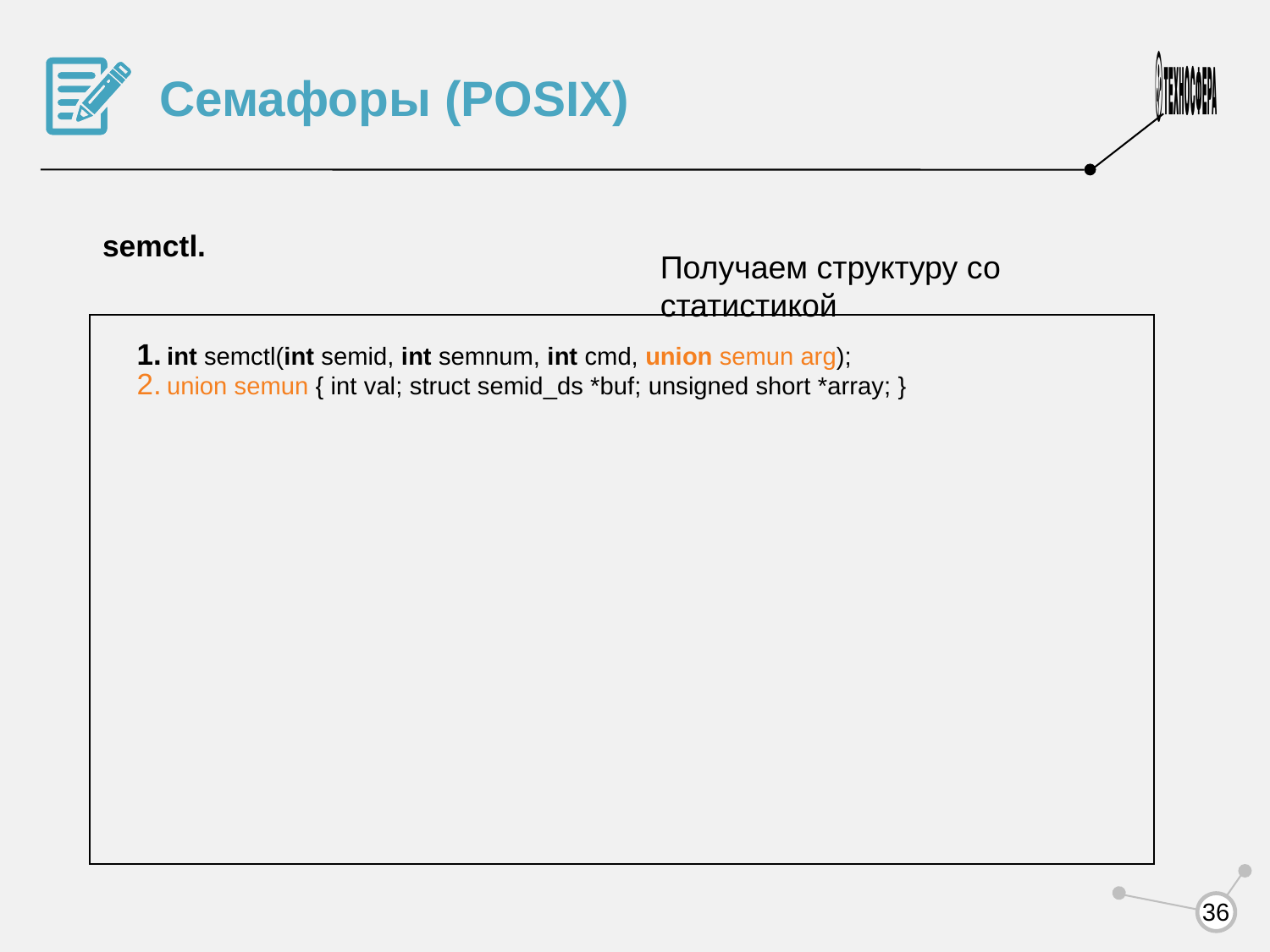

Семафоры (POSIX)
semctl.
Получаем структуру со статистикой
int semctl(int semid, int semnum, int cmd, union semun arg);
union semun { int val; struct semid_ds *buf; unsigned short *array; }

36